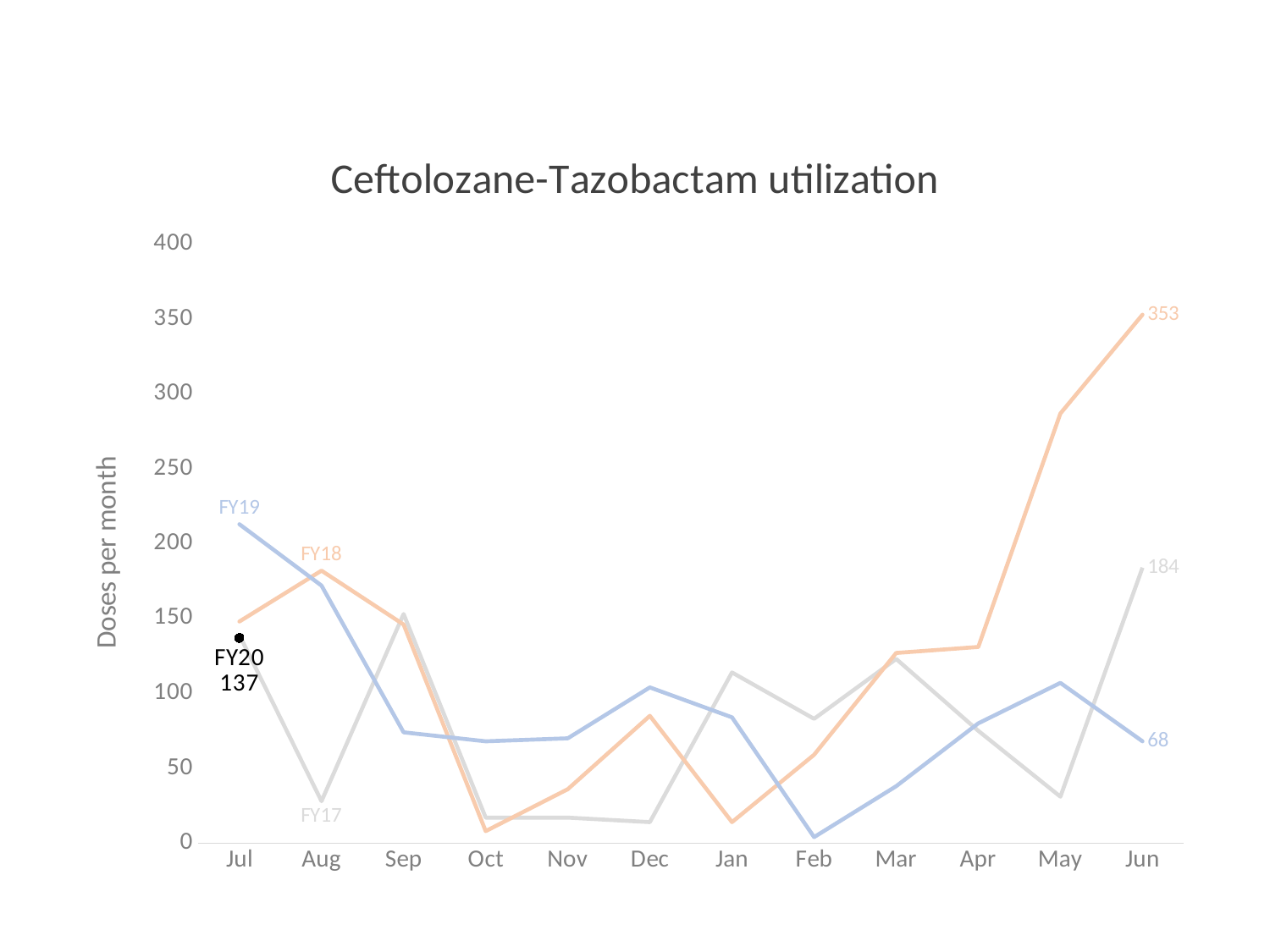

### Chart: Ceftolozane-Tazobactam utilization

| Category | FY17 | FY18 | FY19 | FY20 |
|---|---|---|---|---|
| 43282 | 139.0 | 148.0 | 213.0 | 137.0 |
| 43313 | 28.0 | 182.0 | 172.0 | None |
| 43344 | 153.0 | 146.0 | 74.0 | None |
| 43374 | 17.0 | 8.0 | 68.0 | None |
| 43405 | 17.0 | 36.0 | 70.0 | None |
| 43435 | 14.0 | 85.0 | 104.0 | None |
| 43466 | 114.0 | 14.0 | 84.0 | None |
| 43497 | 83.0 | 59.0 | 4.0 | None |
| 43525 | 123.0 | 127.0 | 38.0 | None |
| 43556 | 75.0 | 131.0 | 80.0 | None |
| 43586 | 31.0 | 287.0 | 107.0 | None |
| 43617 | 184.0 | 353.0 | 68.0 | None |